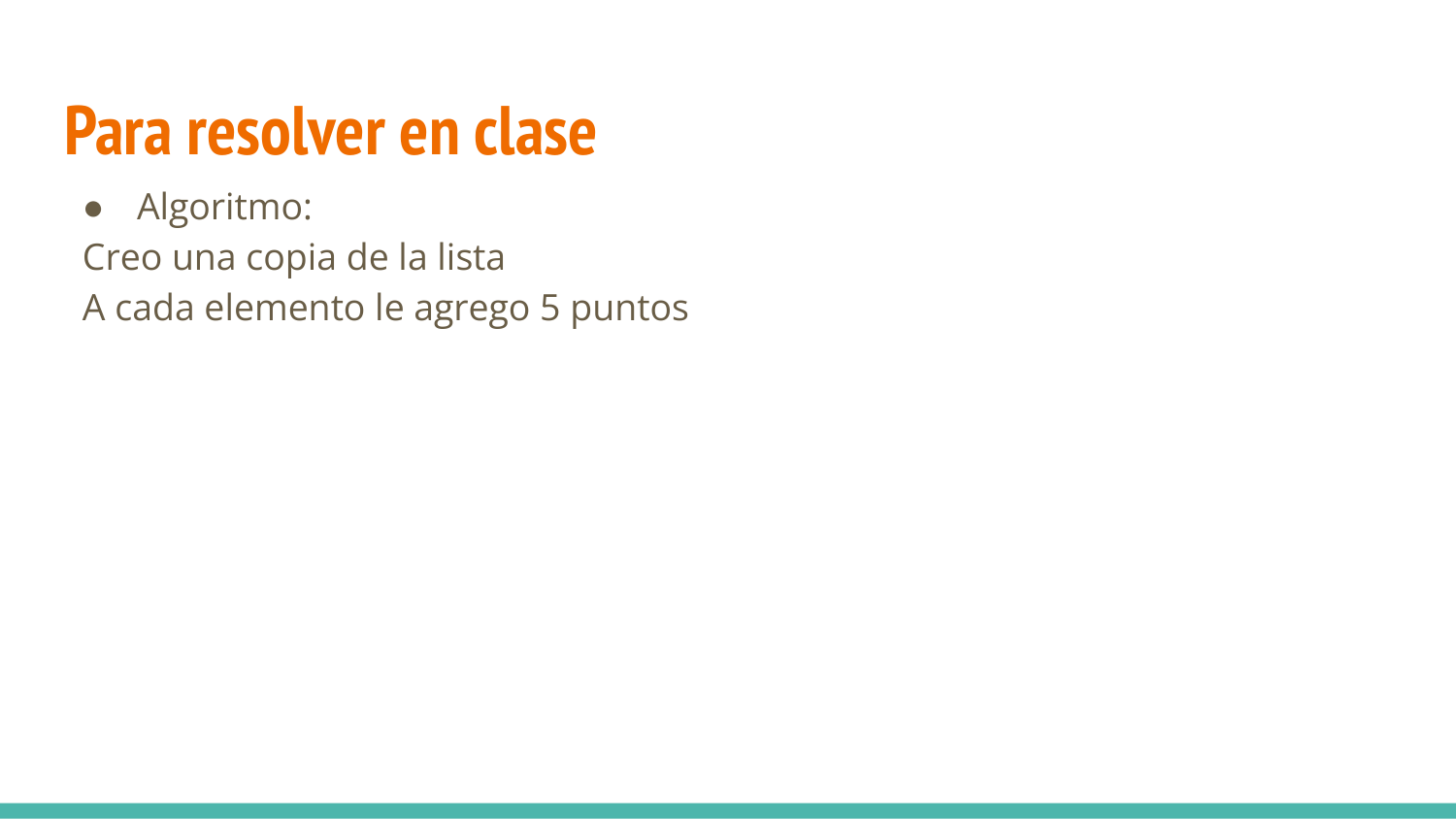

# Para resolver en clase
Algoritmo:
Creo una copia de la lista
A cada elemento le agrego 5 puntos